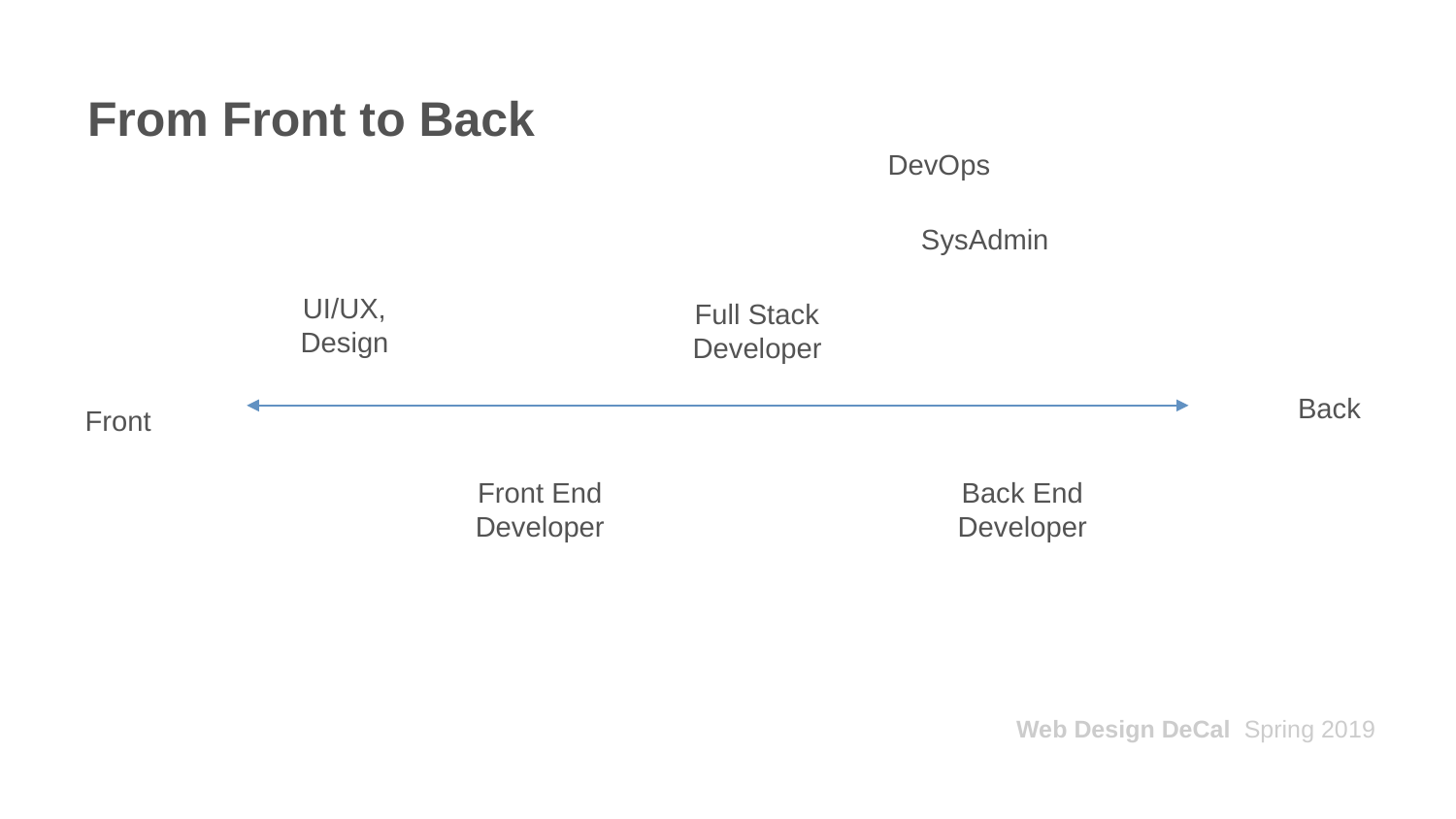

# From Front to Back
DevOps
SysAdmin
UI/UX, Design
Full Stack Developer
Back
Front
Front End Developer
Back End Developer